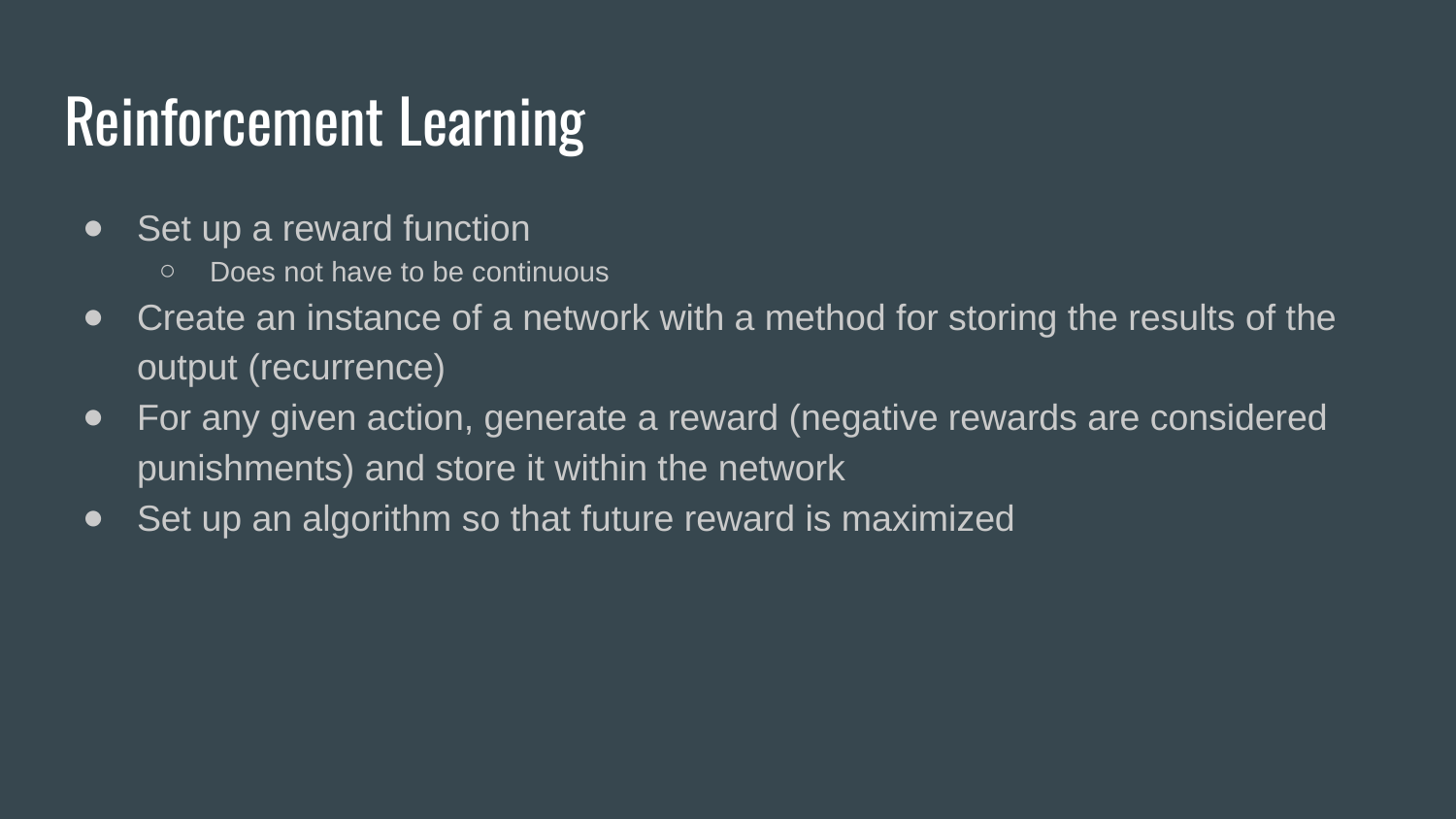

# Reinforcement Learning
Set up a reward function
Does not have to be continuous
Create an instance of a network with a method for storing the results of the output (recurrence)
For any given action, generate a reward (negative rewards are considered punishments) and store it within the network
Set up an algorithm so that future reward is maximized